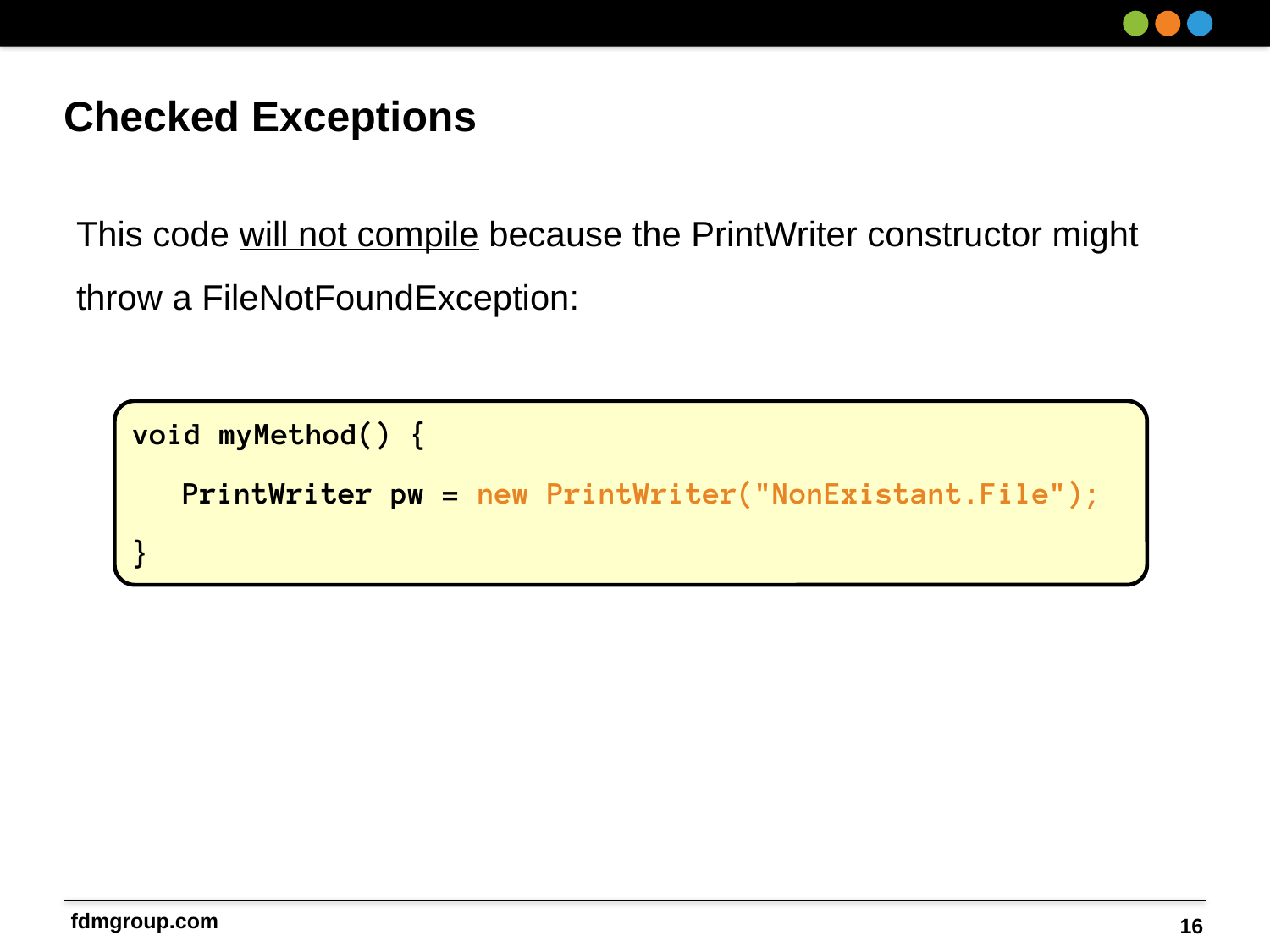

# Checked Exceptions
This code will not compile because the PrintWriter constructor might throw a FileNotFoundException:

void myMethod() {
	PrintWriter pw = new PrintWriter("NonExistant.File");
}
16